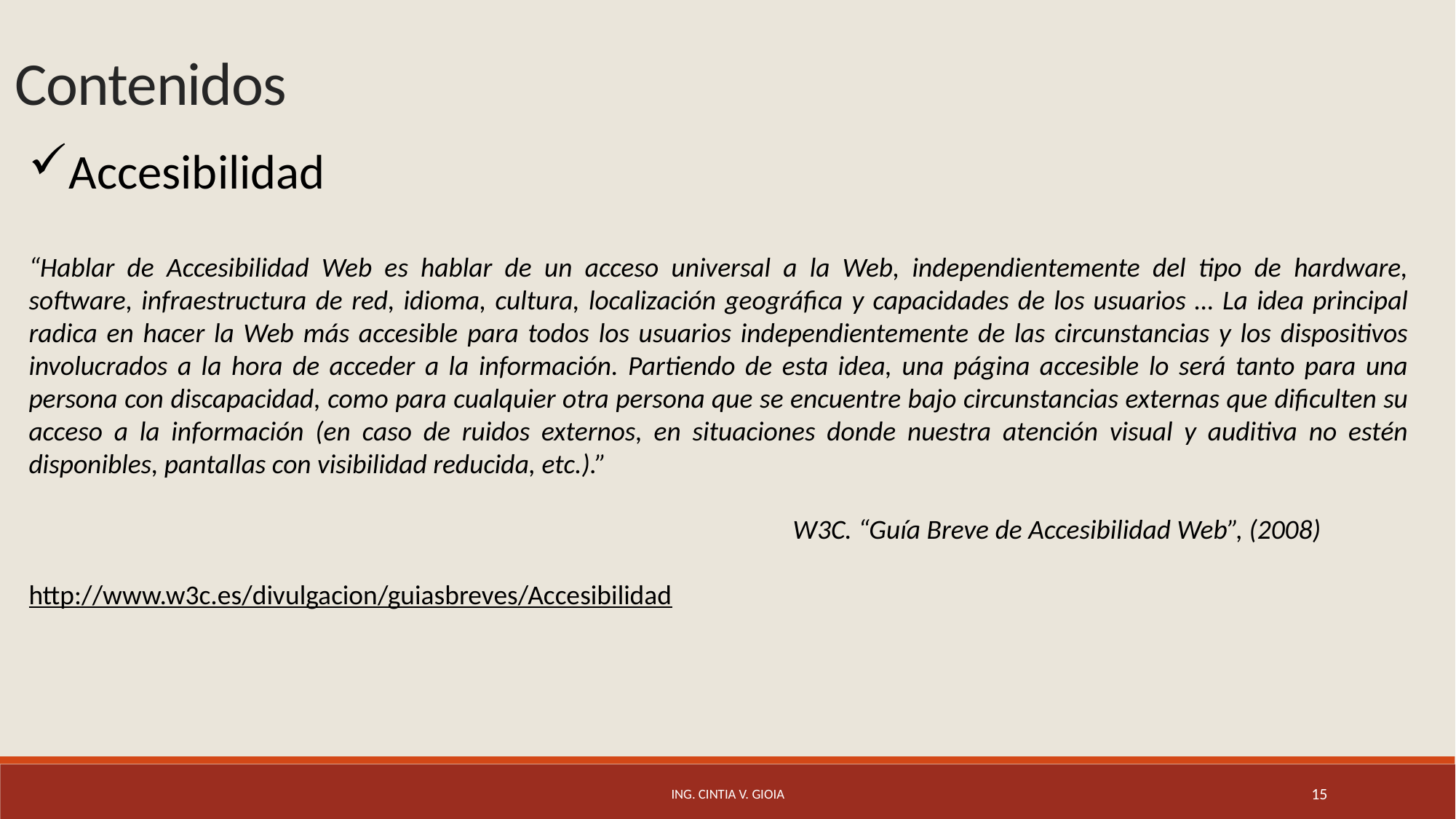

Contenidos
#
Accesibilidad

“Hablar de Accesibilidad Web es hablar de un acceso universal a la Web, independientemente del tipo de hardware, software, infraestructura de red, idioma, cultura, localización geográfica y capacidades de los usuarios … La idea principal radica en hacer la Web más accesible para todos los usuarios independientemente de las circunstancias y los dispositivos involucrados a la hora de acceder a la información. Partiendo de esta idea, una página accesible lo será tanto para una persona con discapacidad, como para cualquier otra persona que se encuentre bajo circunstancias externas que dificulten su acceso a la información (en caso de ruidos externos, en situaciones donde nuestra atención visual y auditiva no estén disponibles, pantallas con visibilidad reducida, etc.).”

							W3C. “Guía Breve de Accesibilidad Web”, (2008)

http://www.w3c.es/divulgacion/guiasbreves/Accesibilidad

Ing. Cintia V. Gioia
15